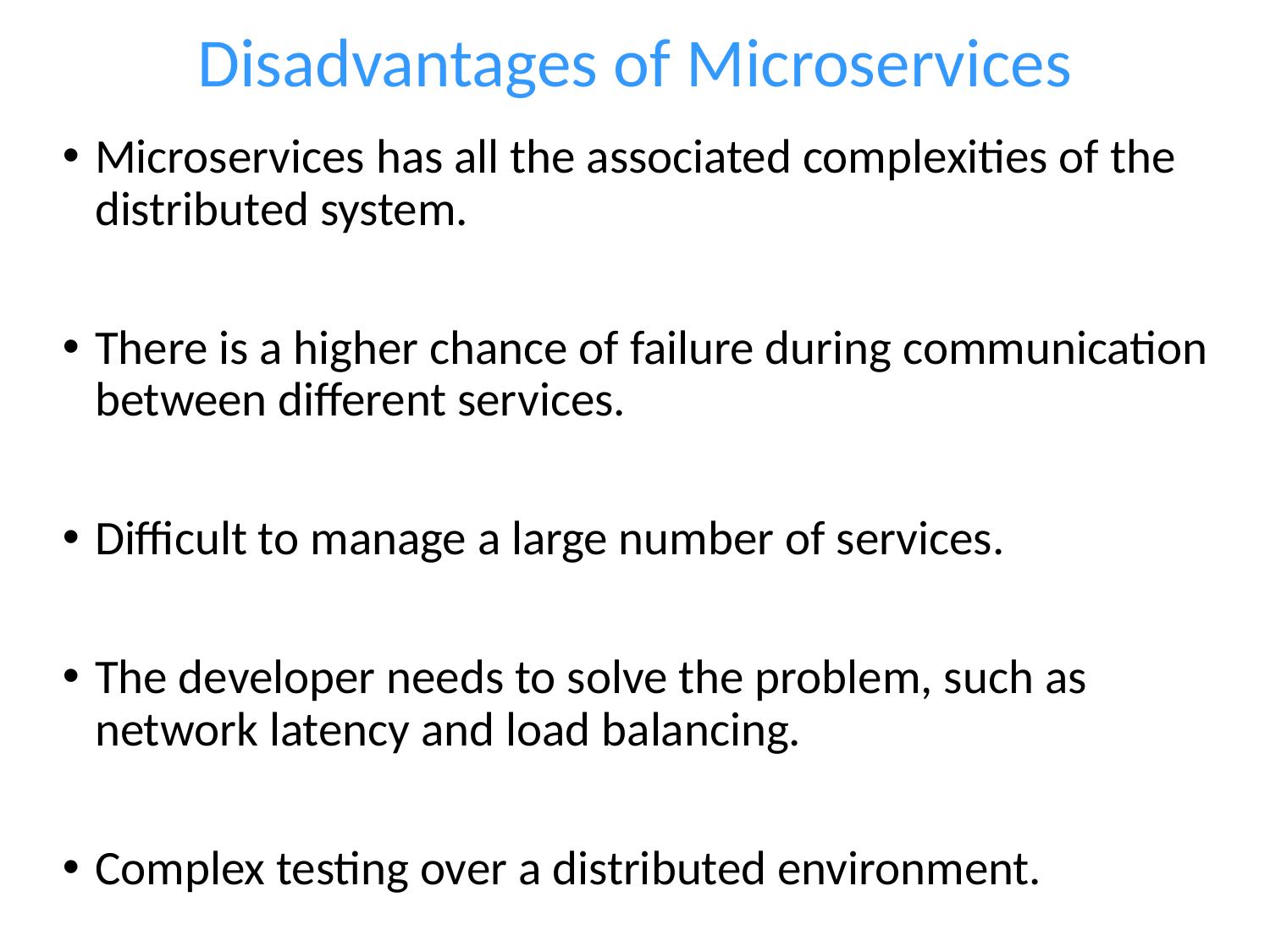

# Disadvantages of Microservices
Microservices has all the associated complexities of the distributed system.

There is a higher chance of failure during communication between different services.

Difficult to manage a large number of services.

The developer needs to solve the problem, such as network latency and load balancing.

Complex testing over a distributed environment.